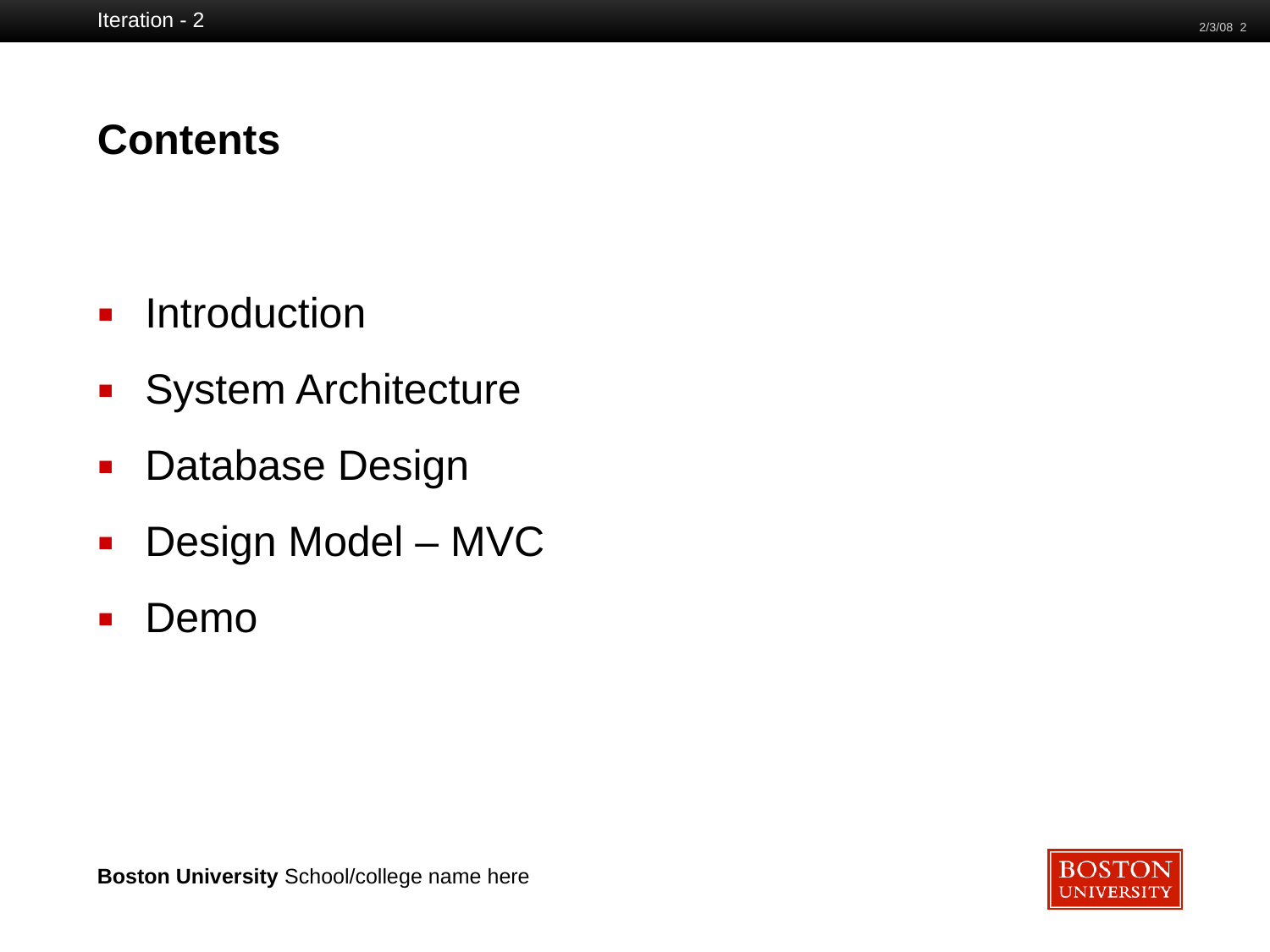

Iteration - 2

2/3/08  2
# Contents

Introduction
System Architecture
Database Design
Design Model – MVC
Demo